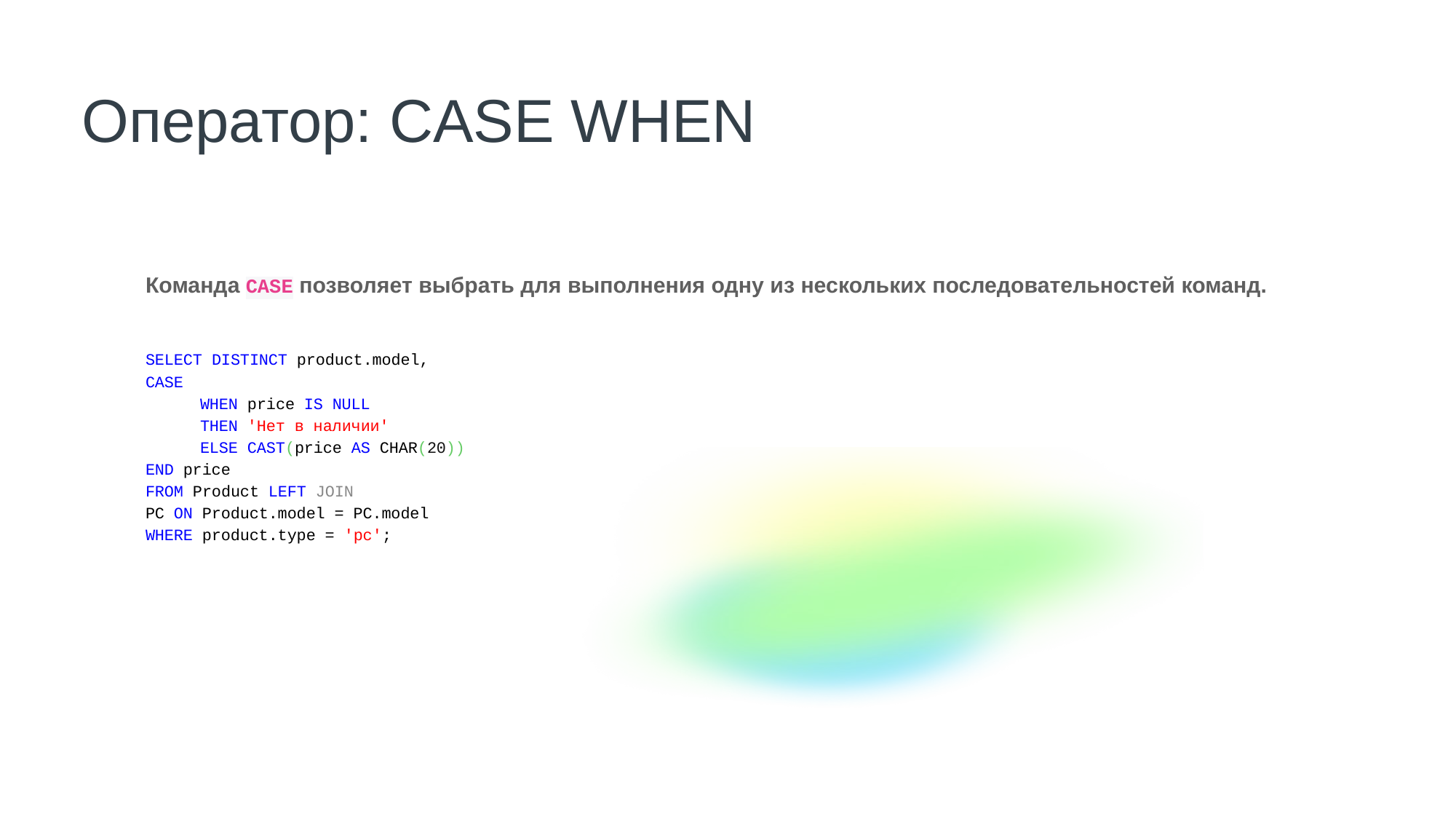

Оператор: CASE WHEN

Команда CASE позволяет выбрать для выполнения одну из нескольких последовательностей команд.

SELECT DISTINCT product.model,
CASE
WHEN price IS NULL
THEN 'Нет в наличии'
ELSE CAST(price AS CHAR(20))
END price
FROM Product LEFT JOIN
PC ON Product.model = PC.model
WHERE product.type = 'pc';